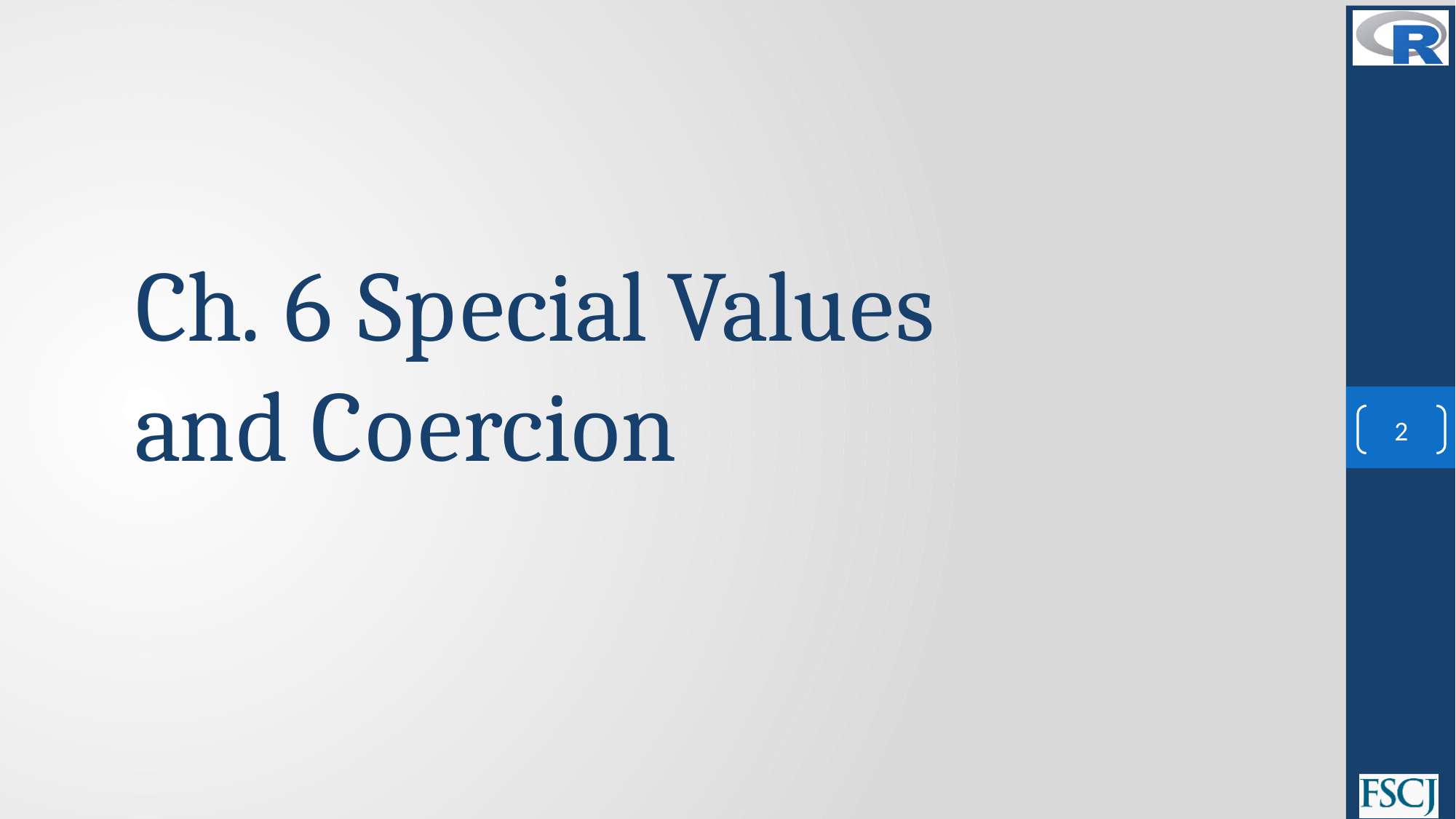

# Ch. 6 Special Values and Coercion
2